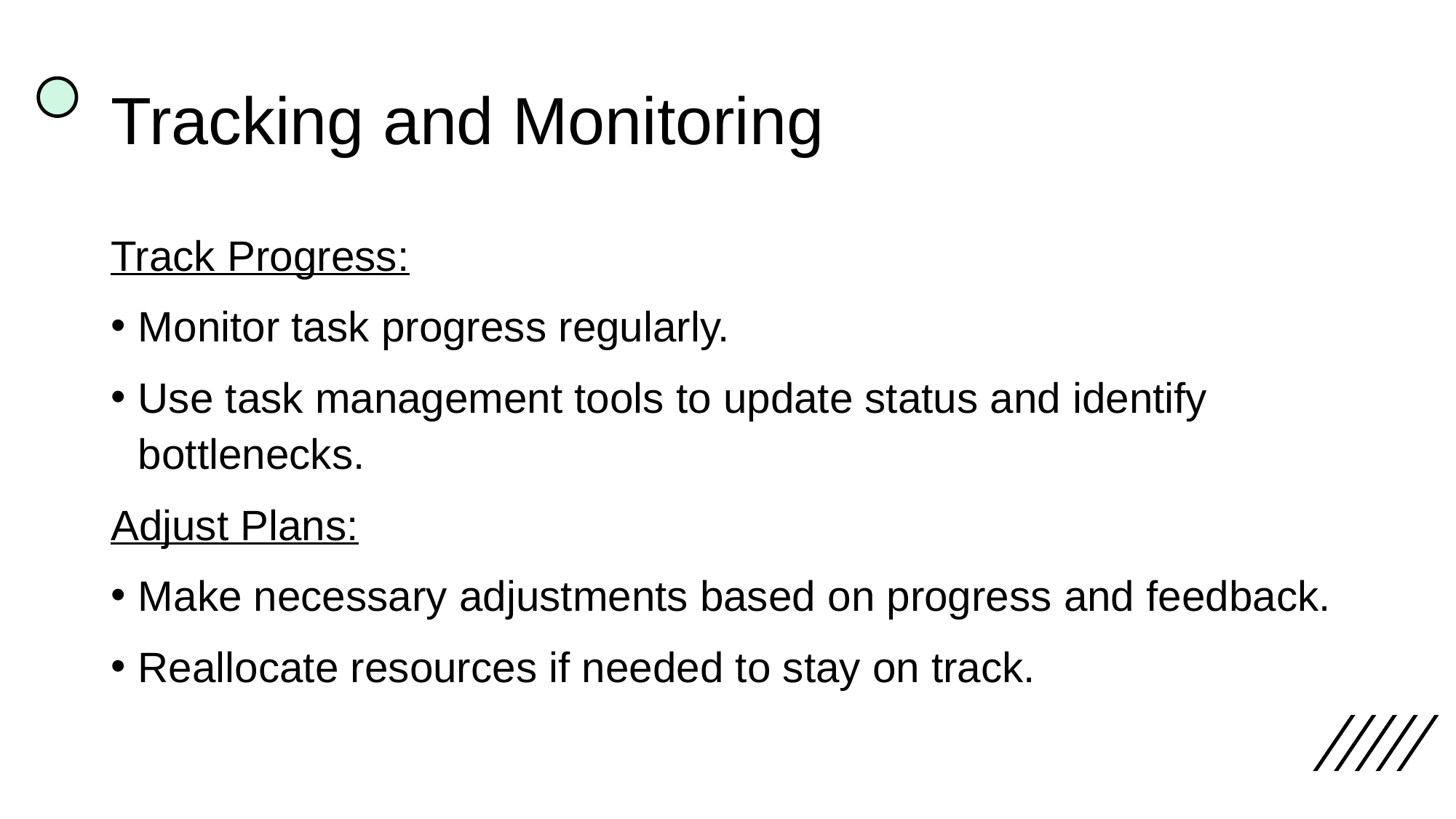

# Tracking and Monitoring
Track Progress:
Monitor task progress regularly.
Use task management tools to update status and identify bottlenecks.
Adjust Plans:
Make necessary adjustments based on progress and feedback.
Reallocate resources if needed to stay on track.